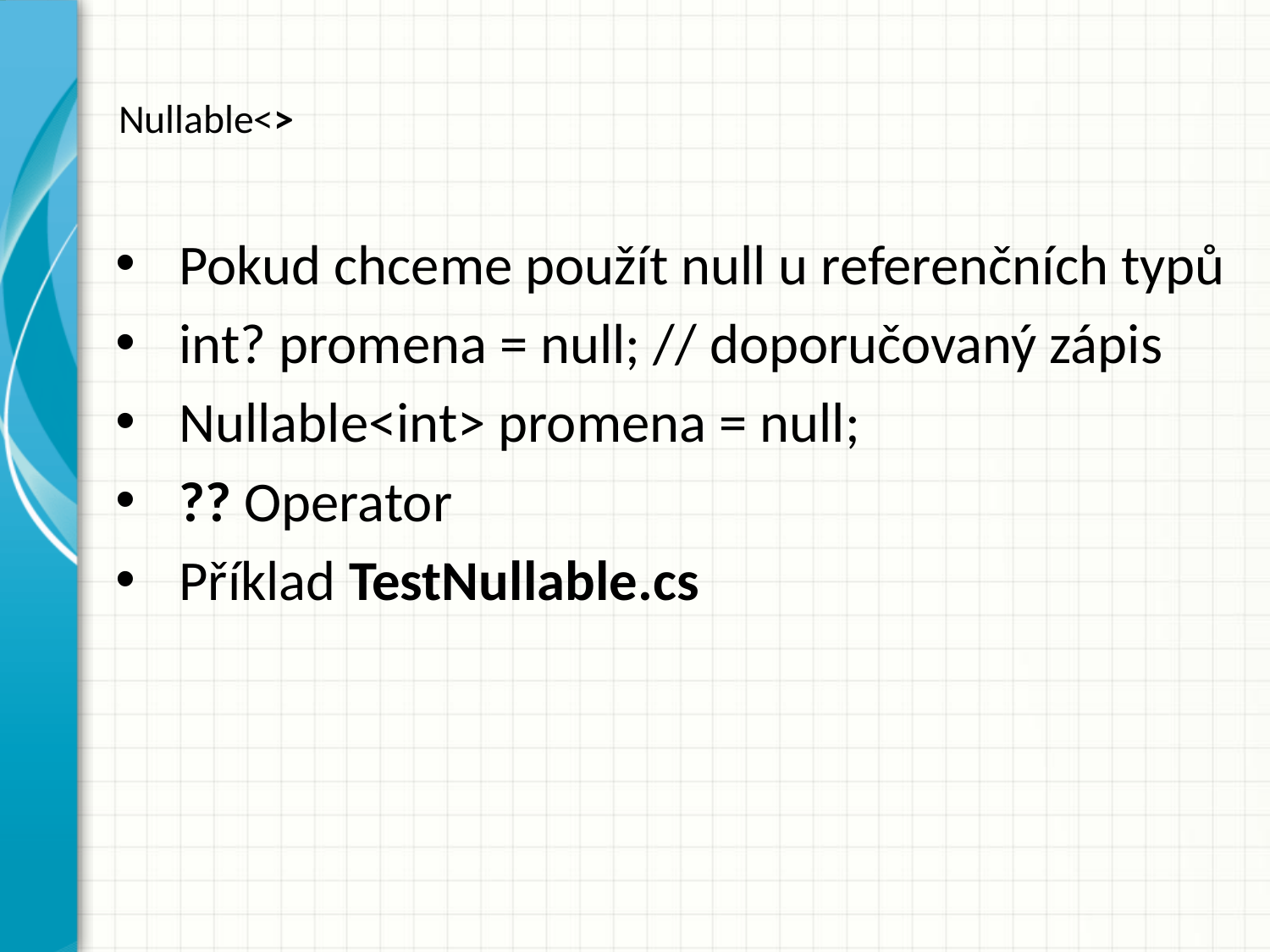

# Nullable<>
Pokud chceme použít null u referenčních typů
int? promena = null; // doporučovaný zápis
Nullable<int> promena = null;
?? Operator
Příklad TestNullable.cs